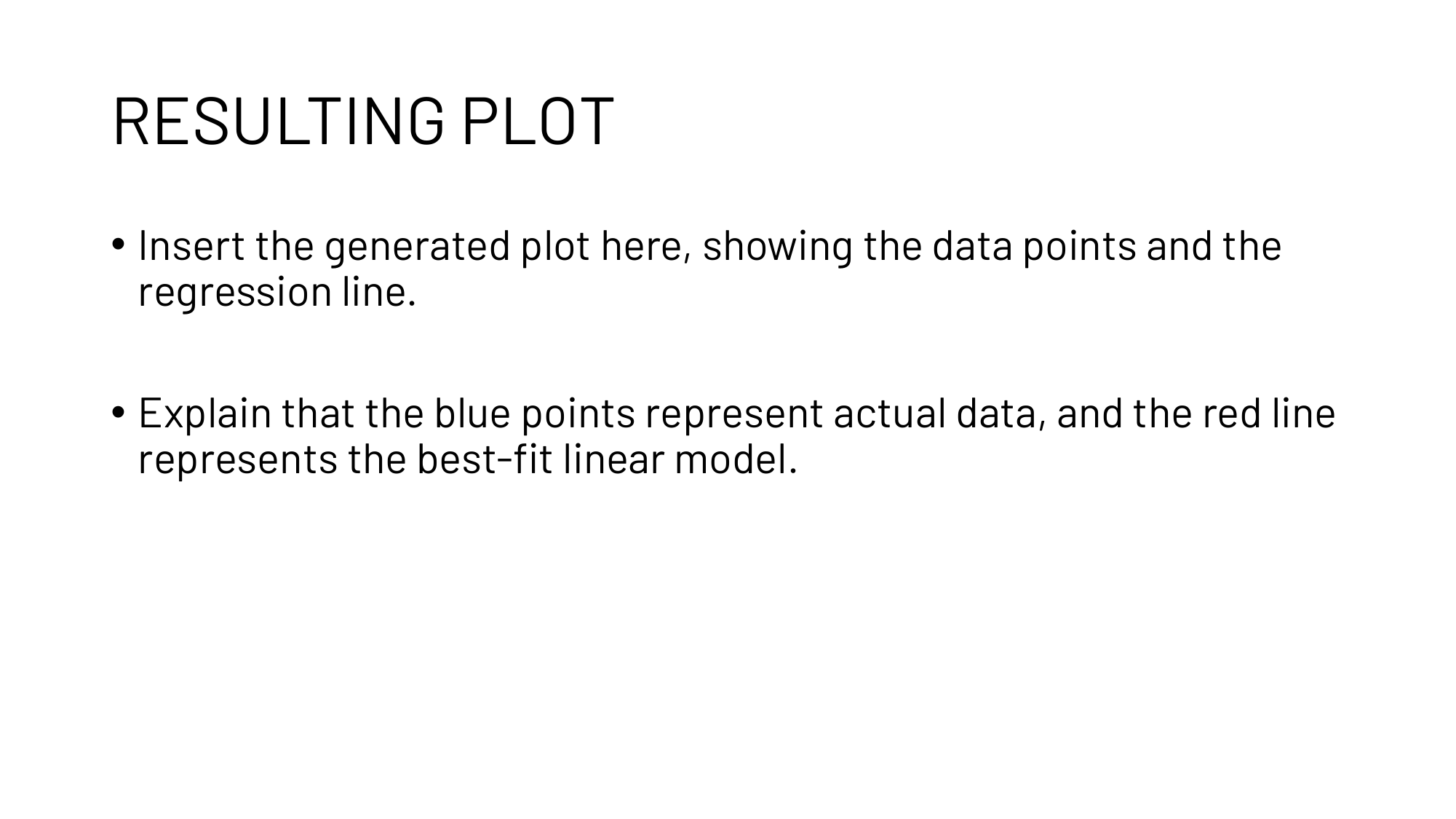

# RESULTING PLOT
Insert the generated plot here, showing the data points and the regression line.

Explain that the blue points represent actual data, and the red line represents the best-fit linear model.